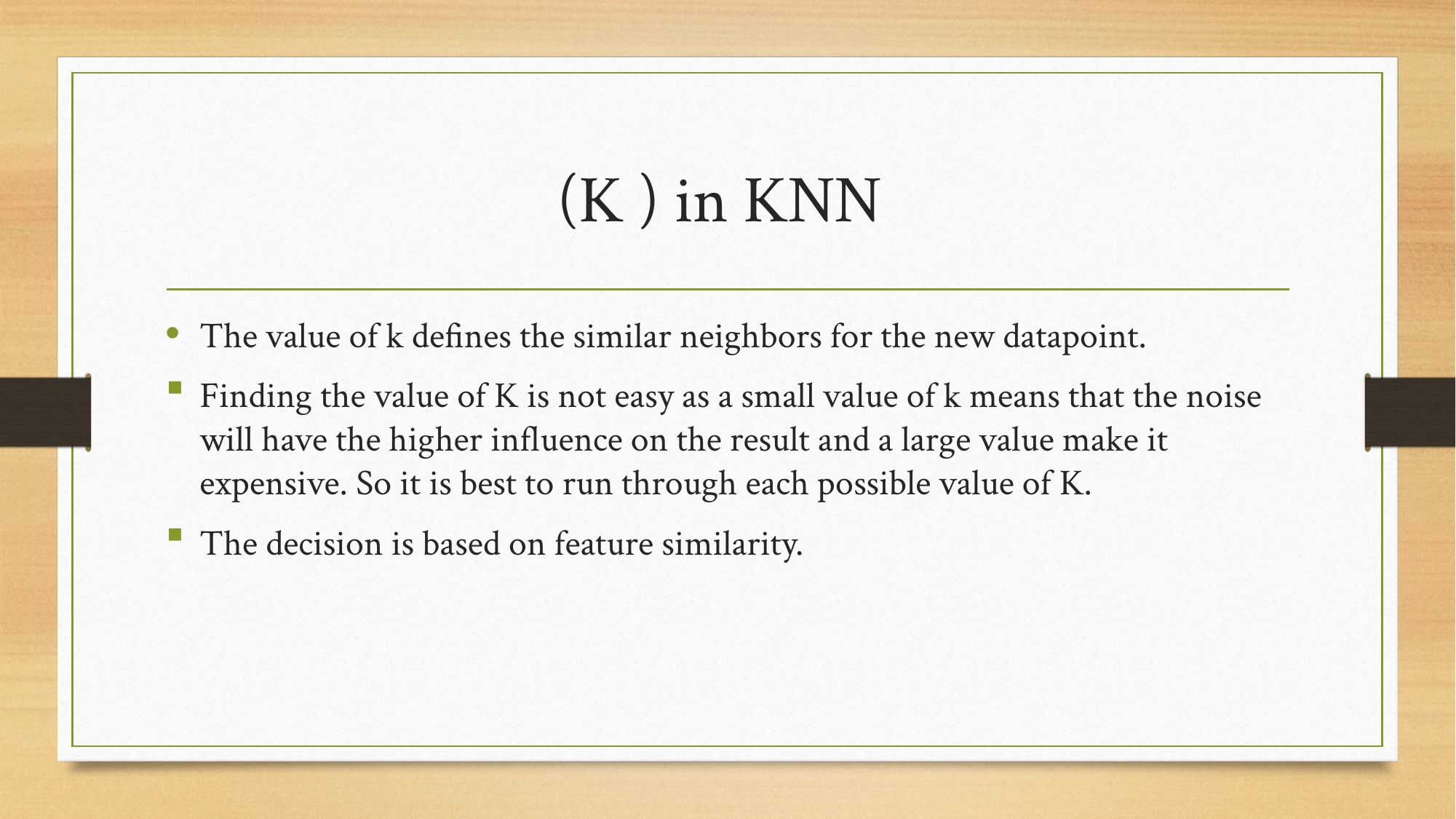

# (K ) in KNN
The value of k defines the similar neighbors for the new datapoint.
Finding the value of K is not easy as a small value of k means that the noise will have the higher influence on the result and a large value make it expensive. So it is best to run through each possible value of K.
The decision is based on feature similarity.